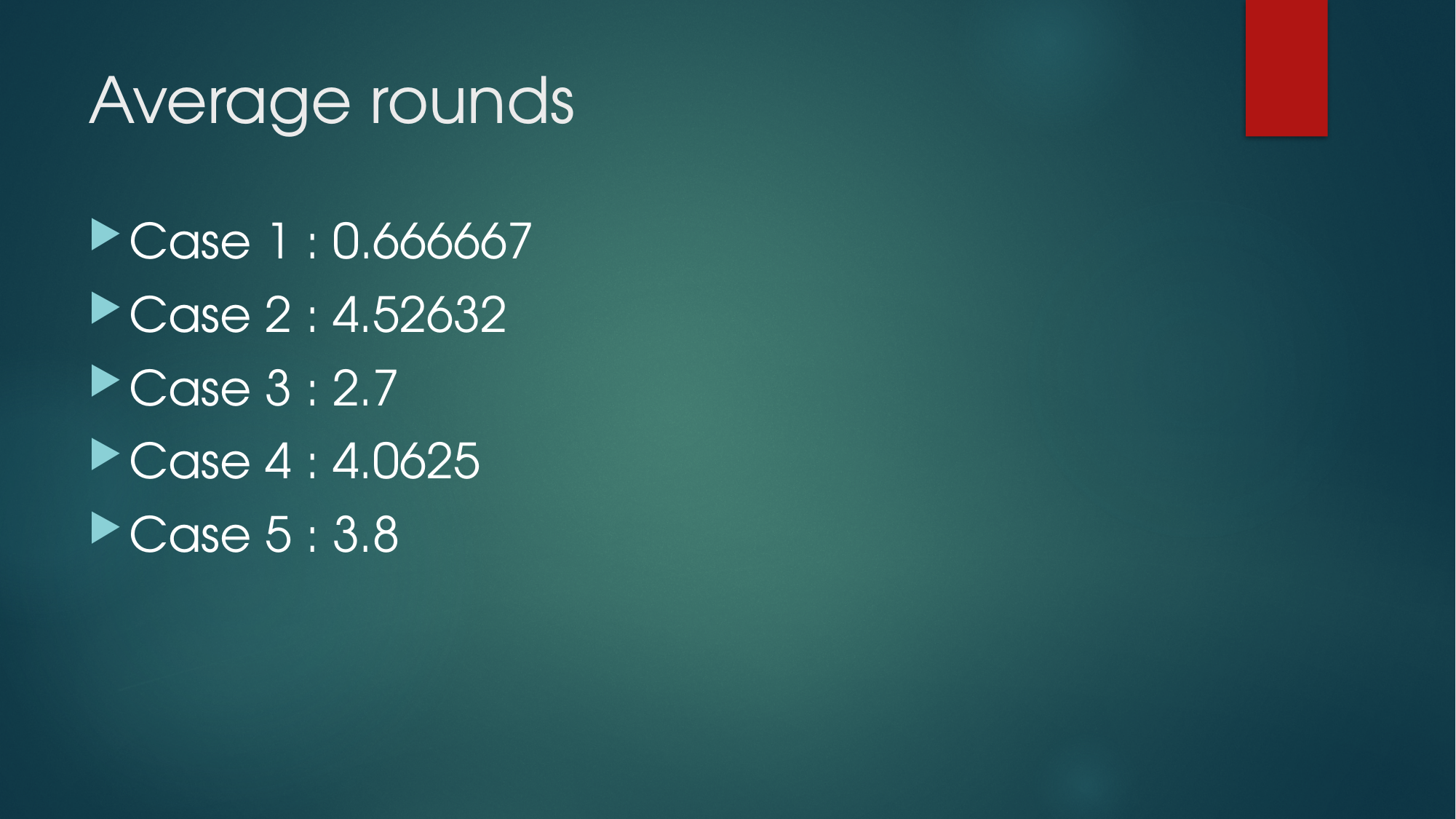

# Average rounds
Case 1 : 0.666667
Case 2 : 4.52632
Case 3 : 2.7
Case 4 : 4.0625
Case 5 : 3.8